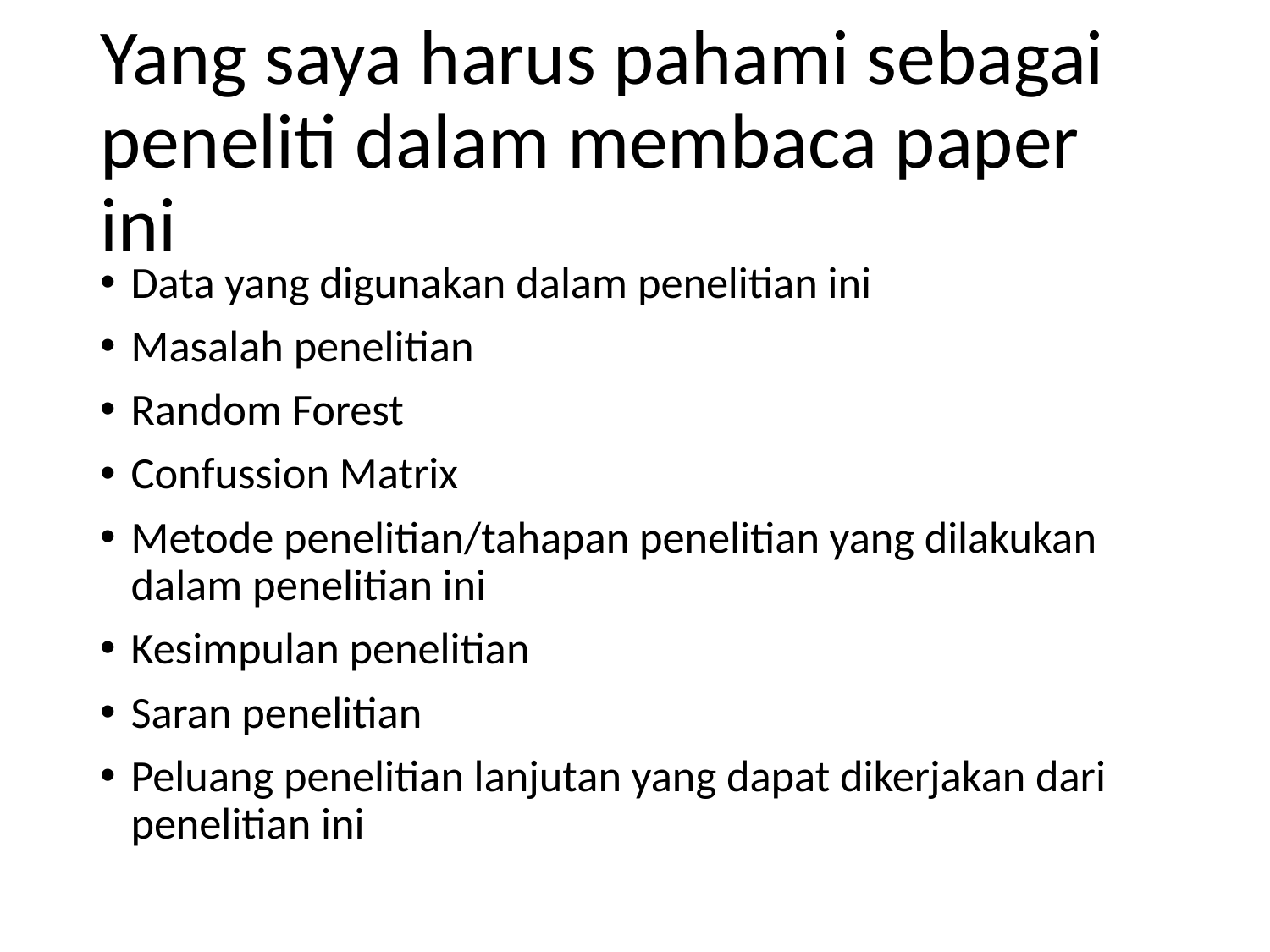

# Yang saya harus pahami sebagai peneliti dalam membaca paper ini
Data yang digunakan dalam penelitian ini
Masalah penelitian
Random Forest
Confussion Matrix
Metode penelitian/tahapan penelitian yang dilakukan dalam penelitian ini
Kesimpulan penelitian
Saran penelitian
Peluang penelitian lanjutan yang dapat dikerjakan dari penelitian ini